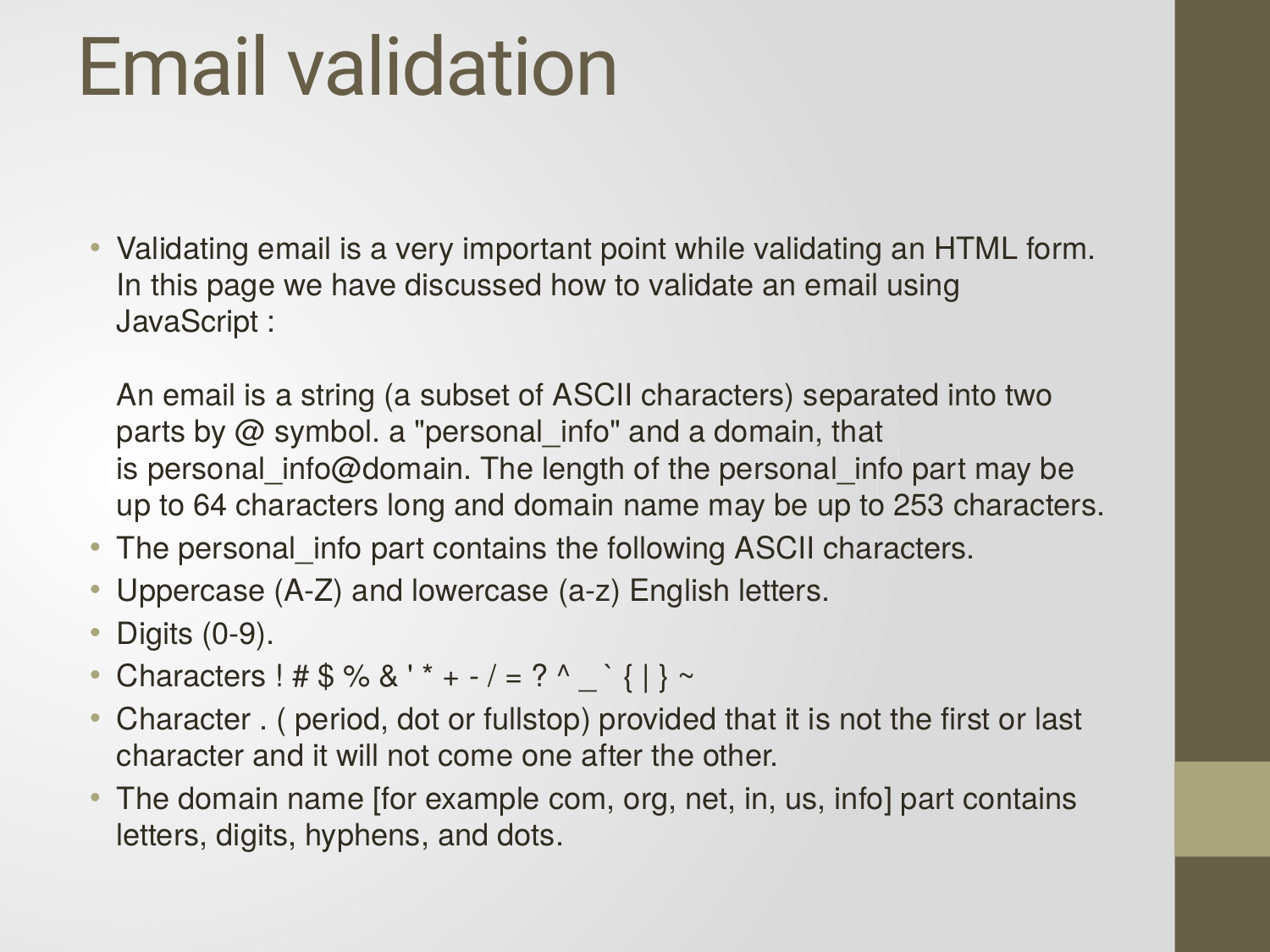

# Email validation
Validating email is a very important point while validating an HTML form. In this page we have discussed how to validate an email using JavaScript :
An email is a string (a subset of ASCII characters) separated into two parts by @ symbol. a "personal_info" and a domain, that is personal_info@domain. The length of the personal_info part may be up to 64 characters long and domain name may be up to 253 characters.
The personal_info part contains the following ASCII characters.
Uppercase (A-Z) and lowercase (a-z) English letters.
Digits (0-9).
Characters ! # $ % & ' * + - / = ? ^ _ ` { | } ~
Character . ( period, dot or fullstop) provided that it is not the first or last character and it will not come one after the other.
The domain name [for example com, org, net, in, us, info] part contains letters, digits, hyphens, and dots.